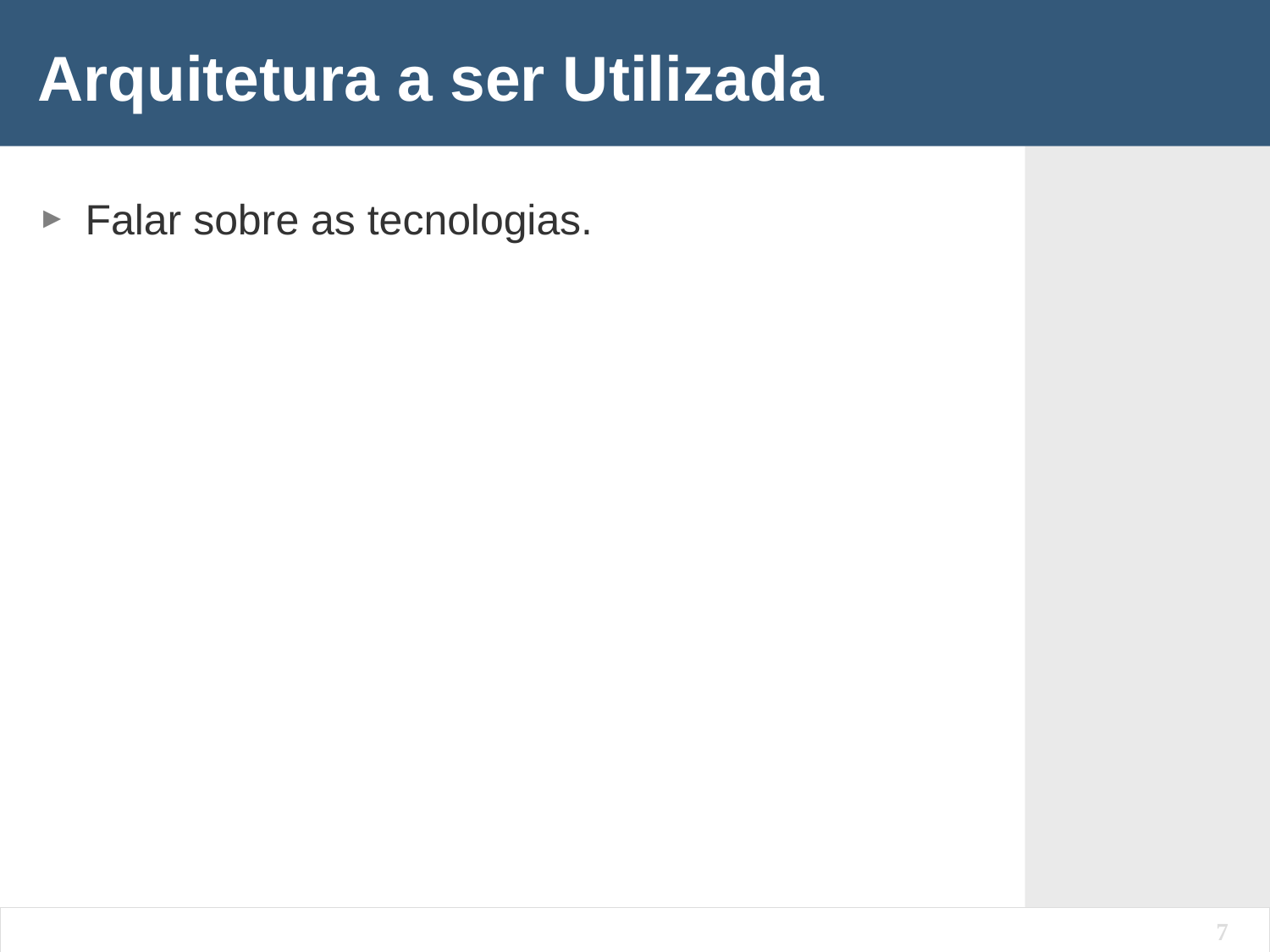

# Arquitetura a ser Utilizada
Falar sobre as tecnologias.
7